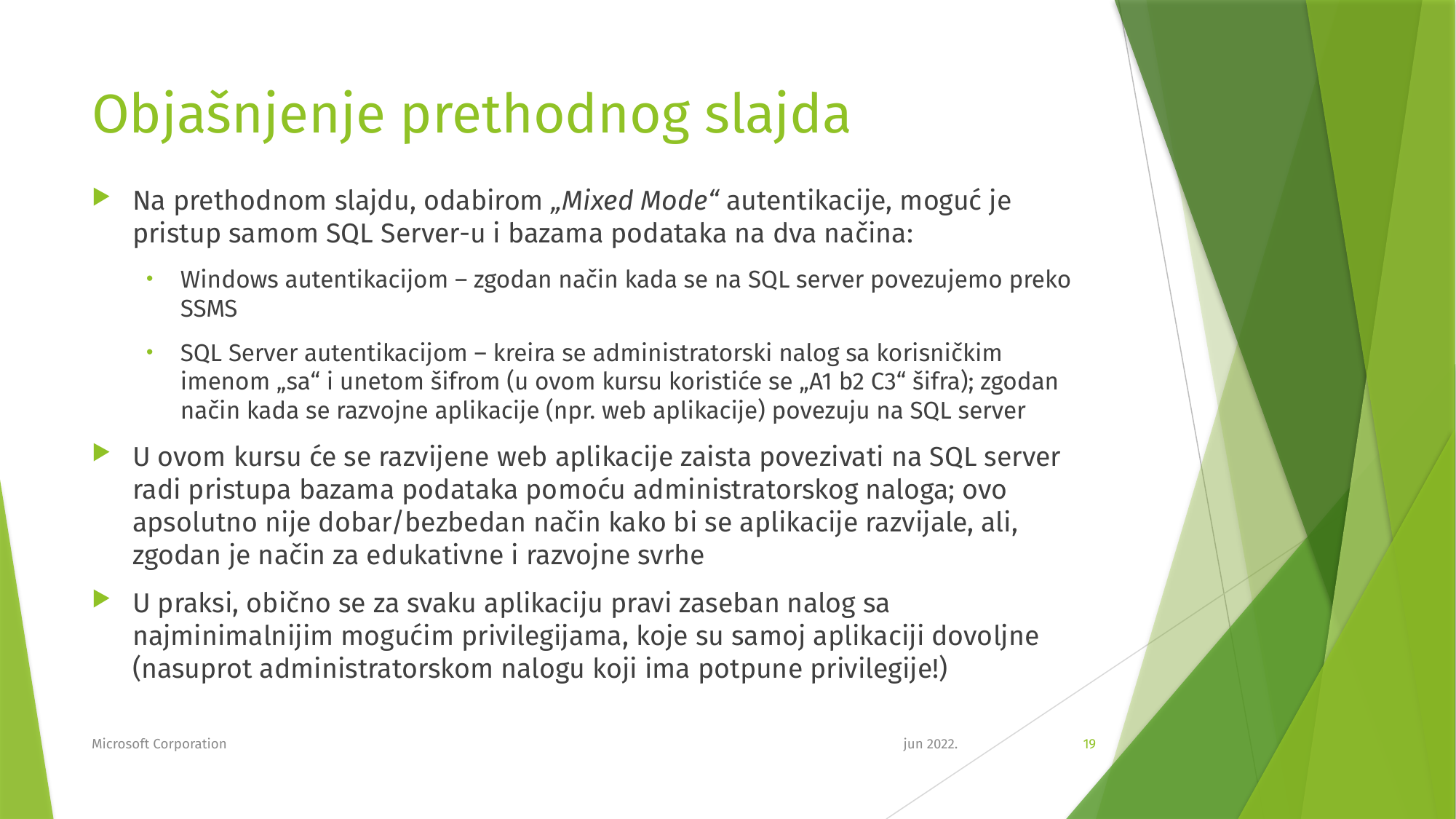

# Objašnjenje prethodnog slajda
Na prethodnom slajdu, odabirom „Mixed Mode“ autentikacije, moguć je pristup samom SQL Server-u i bazama podataka na dva načina:
Windows autentikacijom – zgodan način kada se na SQL server povezujemo preko SSMS
SQL Server autentikacijom – kreira se administratorski nalog sa korisničkim imenom „sa“ i unetom šifrom (u ovom kursu koristiće se „A1 b2 C3“ šifra); zgodan način kada se razvojne aplikacije (npr. web aplikacije) povezuju na SQL server
U ovom kursu će se razvijene web aplikacije zaista povezivati na SQL server radi pristupa bazama podataka pomoću administratorskog naloga; ovo apsolutno nije dobar/bezbedan način kako bi se aplikacije razvijale, ali, zgodan je način za edukativne i razvojne svrhe
U praksi, obično se za svaku aplikaciju pravi zaseban nalog sa najminimalnijim mogućim privilegijama, koje su samoj aplikaciji dovoljne (nasuprot administratorskom nalogu koji ima potpune privilegije!)
Microsoft Corporation
jun 2022.
19